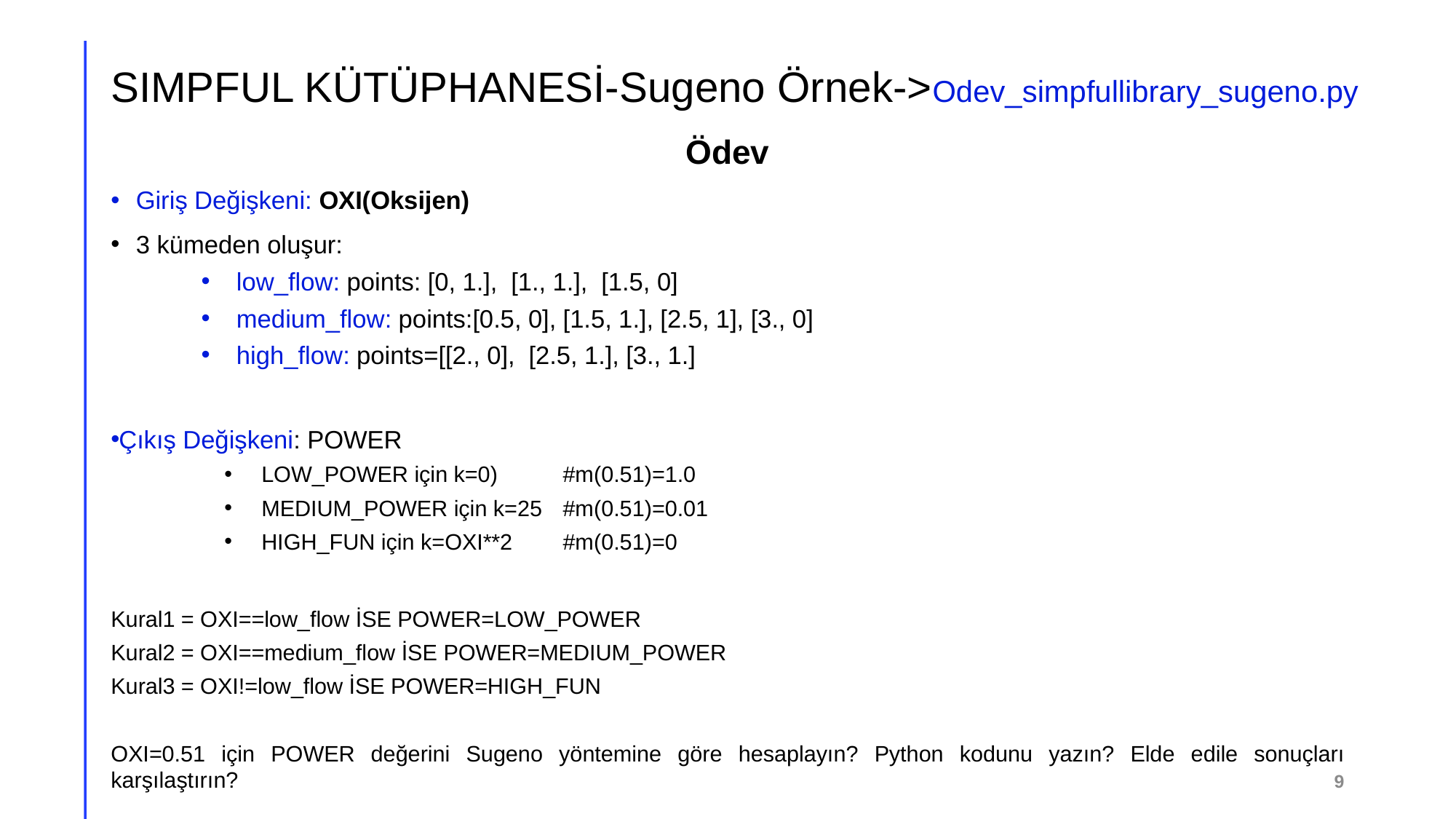

# SIMPFUL KÜTÜPHANESİ-Sugeno Örnek->Odev_simpfullibrary_sugeno.py
Ödev
Giriş Değişkeni: OXI(Oksijen)
3 kümeden oluşur:
low_flow: points: [0, 1.],  [1., 1.],  [1.5, 0]
medium_flow: points:[0.5, 0], [1.5, 1.], [2.5, 1], [3., 0]
high_flow: points=[[2., 0],  [2.5, 1.], [3., 1.]

Çıkış Değişkeni: POWER
LOW_POWER için k=0)  		#m(0.51)=1.0
MEDIUM_POWER için k=25 	#m(0.51)=0.01
HIGH_FUN için k=OXI**2 		#m(0.51)=0

Kural1 = OXI==low_flow İSE POWER=LOW_POWER
Kural2 = OXI==medium_flow İSE POWER=MEDIUM_POWER
Kural3 = OXI!=low_flow İSE POWER=HIGH_FUN

OXI=0.51 için POWER değerini Sugeno yöntemine göre hesaplayın? Python kodunu yazın? Elde edile sonuçları karşılaştırın?
9